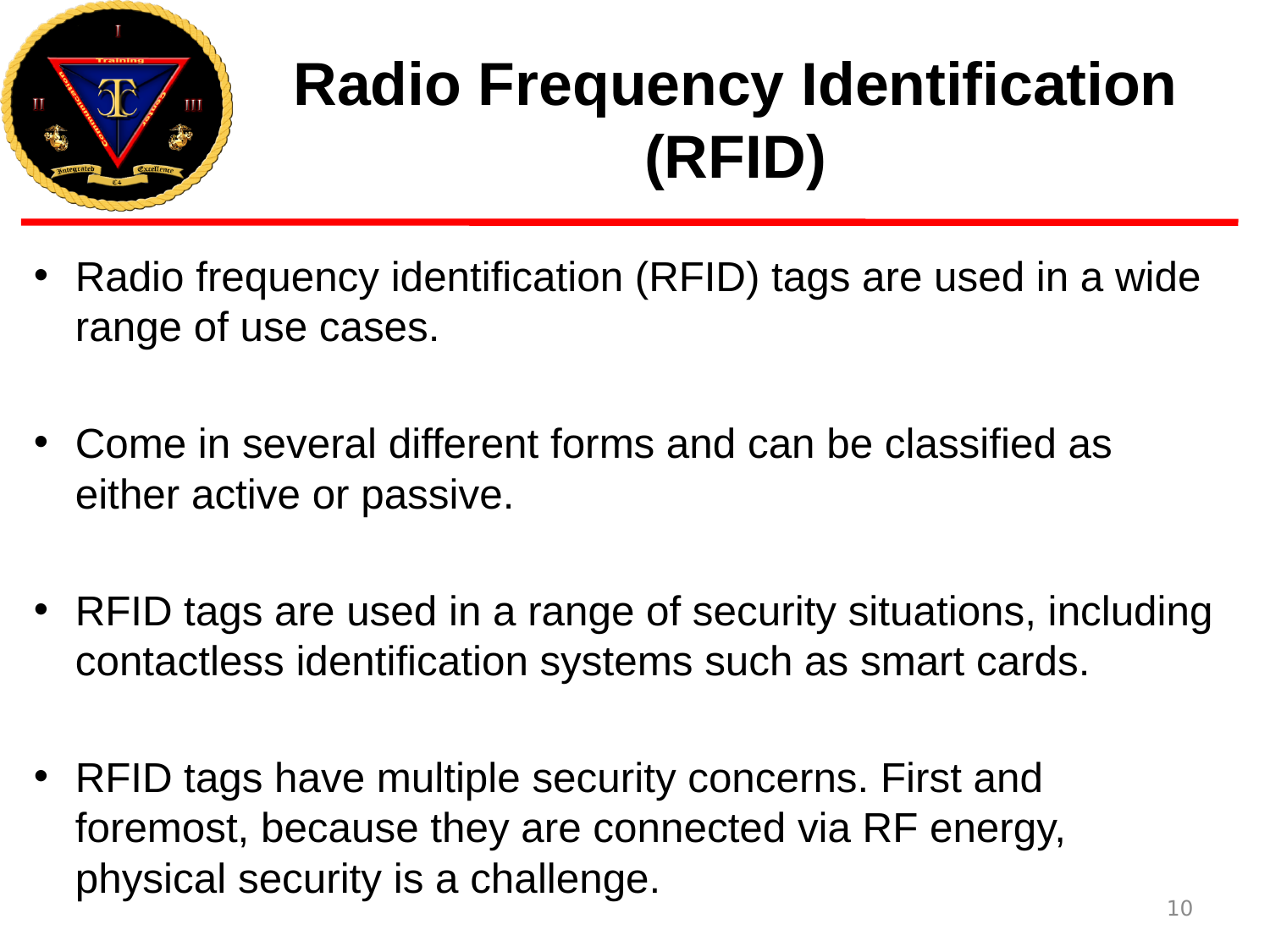

# Radio Frequency Identification (RFID)
Radio frequency identification (RFID) tags are used in a wide range of use cases.

Come in several different forms and can be classified as either active or passive.

RFID tags are used in a range of security situations, including contactless identification systems such as smart cards.

RFID tags have multiple security concerns. First and foremost, because they are connected via RF energy, physical security is a challenge.
10